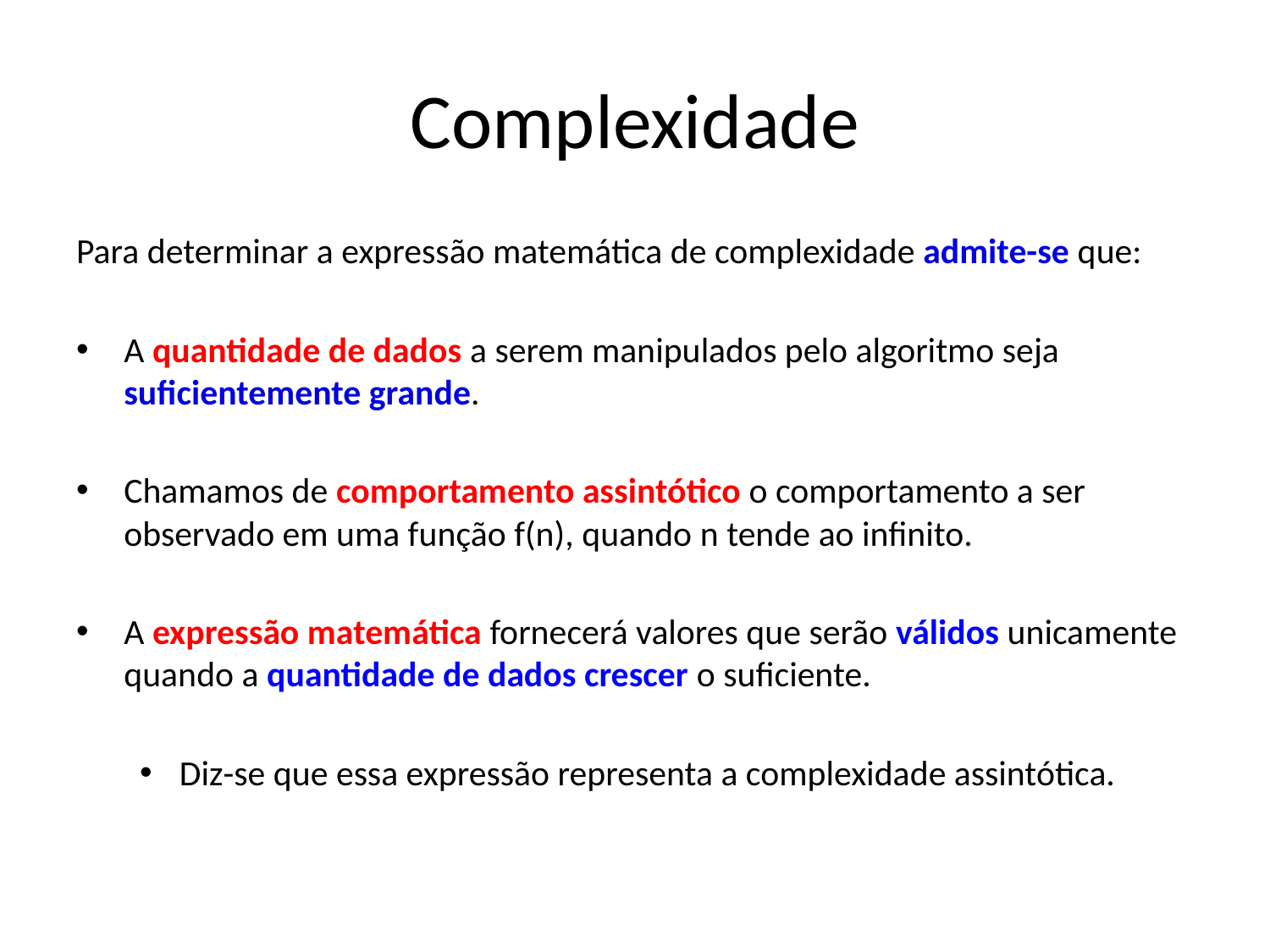

# Complexidade
Para determinar a expressão matemática de complexidade admite-se que:

A quantidade de dados a serem manipulados pelo algoritmo seja suficientemente grande.

Chamamos de comportamento assintótico o comportamento a ser observado em uma função f(n), quando n tende ao infinito.

A expressão matemática fornecerá valores que serão válidos unicamente quando a quantidade de dados crescer o suficiente.

Diz-se que essa expressão representa a complexidade assintótica.